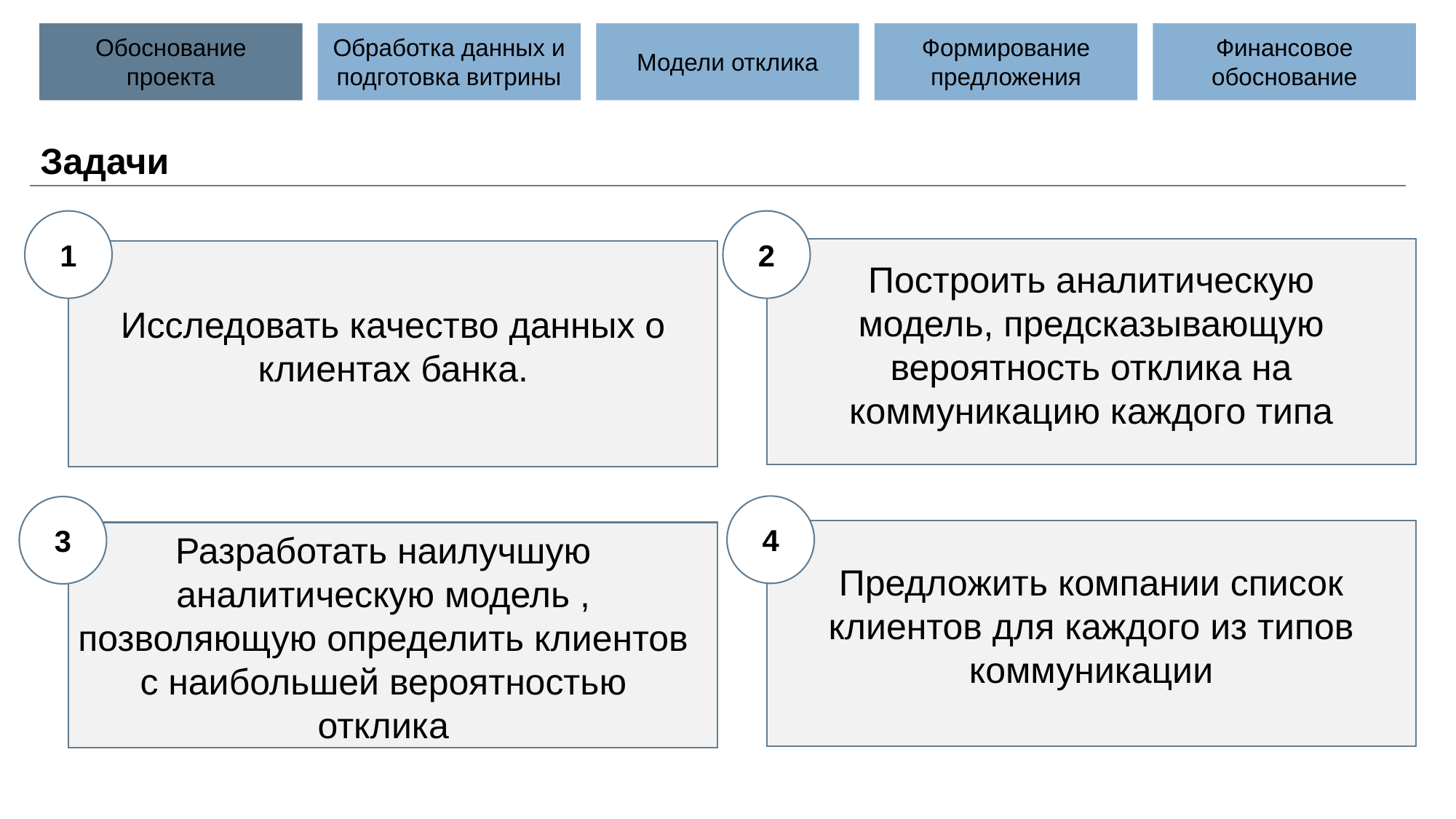

Обоснование проекта
Обработка данных и подготовка витрины
Формирование предложения
Финансовое обоснование
Модели отклика
Задачи
1
2

Построить аналитическую модель, предсказывающую вероятность отклика на коммуникацию каждого типа

Исследовать качество данных о клиентах банка.

4
3

Разработать наилучшую аналитическую модель , позволяющую определить клиентов с наибольшей вероятностью отклика

Предложить компании список клиентов для каждого из типов коммуникации